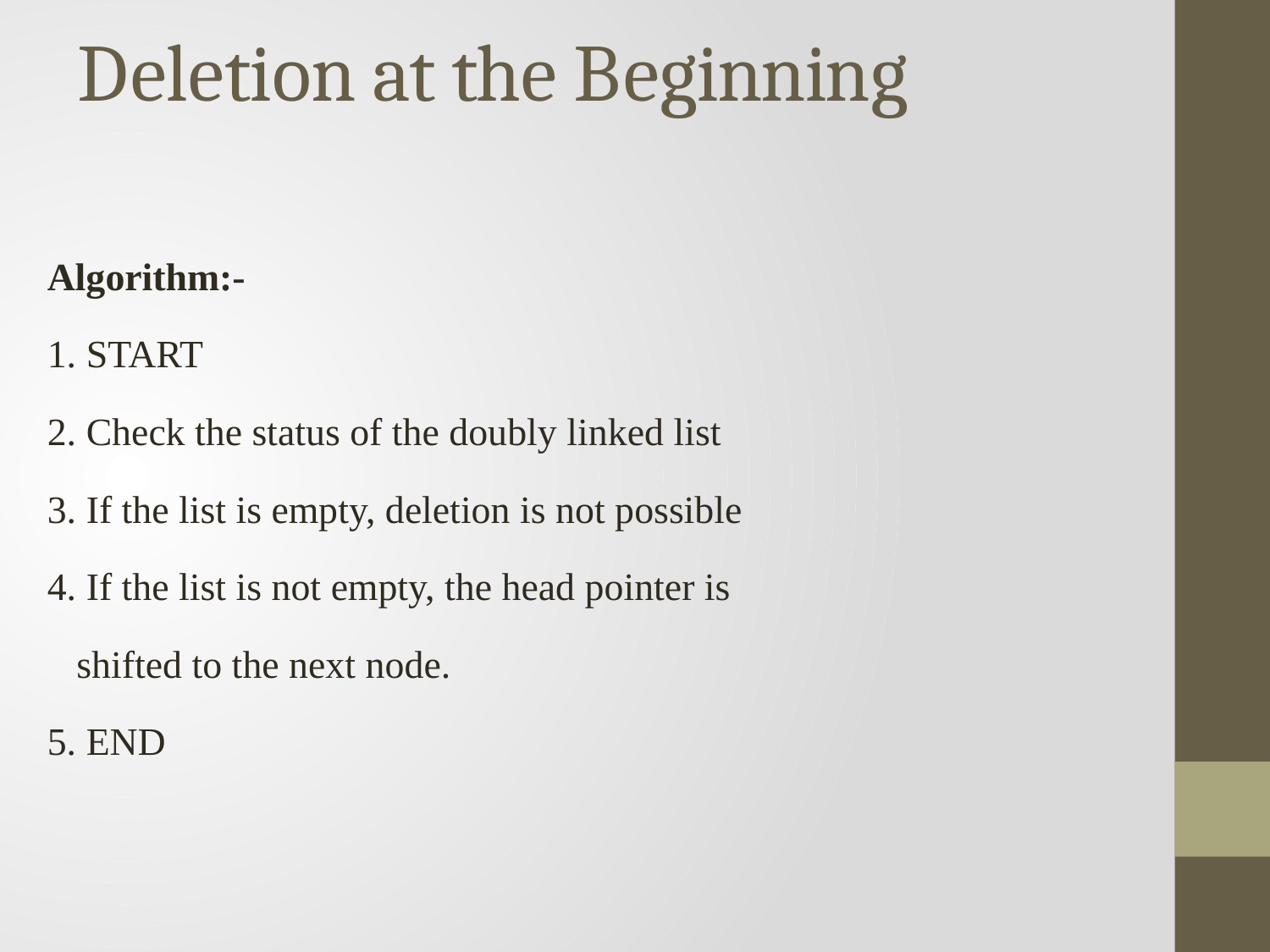

# Deletion at the Beginning
Algorithm:-
1. START
2. Check the status of the doubly linked list
3. If the list is empty, deletion is not possible
4. If the list is not empty, the head pointer is
   shifted to the next node.
5. END